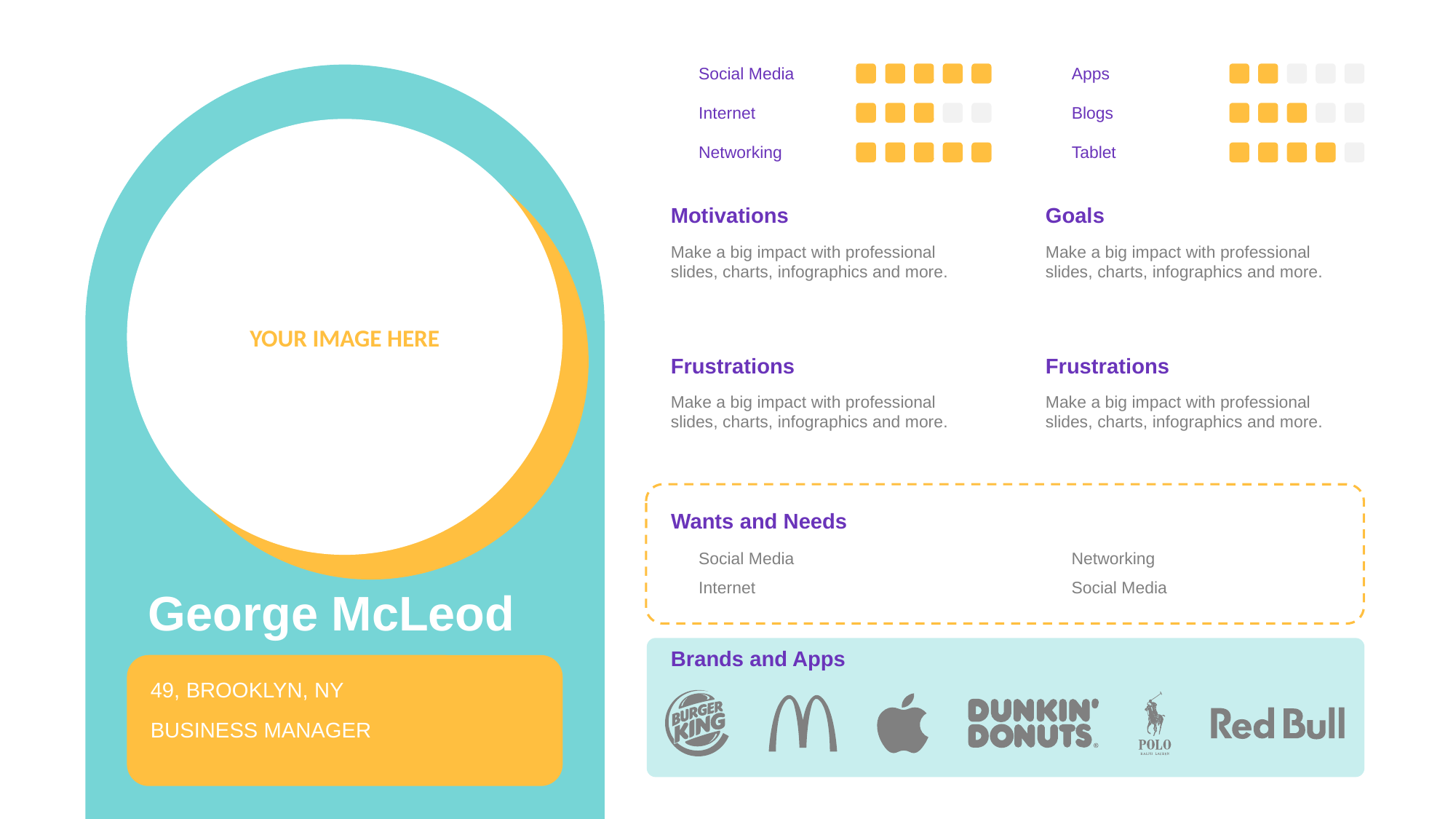

Social Media
Apps

Internet
Blogs

YOUR IMAGE HERE
Networking
Tablet

YOUR IMAGE HERE
Motivations
Goals
Make a big impact with professional slides, charts, infographics and more.
Make a big impact with professional slides, charts, infographics and more.
Frustrations
Frustrations
Make a big impact with professional slides, charts, infographics and more.
Make a big impact with professional slides, charts, infographics and more.

Wants and Needs
Social Media
Networking
Internet
Social Media
George McLeod

Brands and Apps

49, BROOKLYN, NY

BUSINESS MANAGER